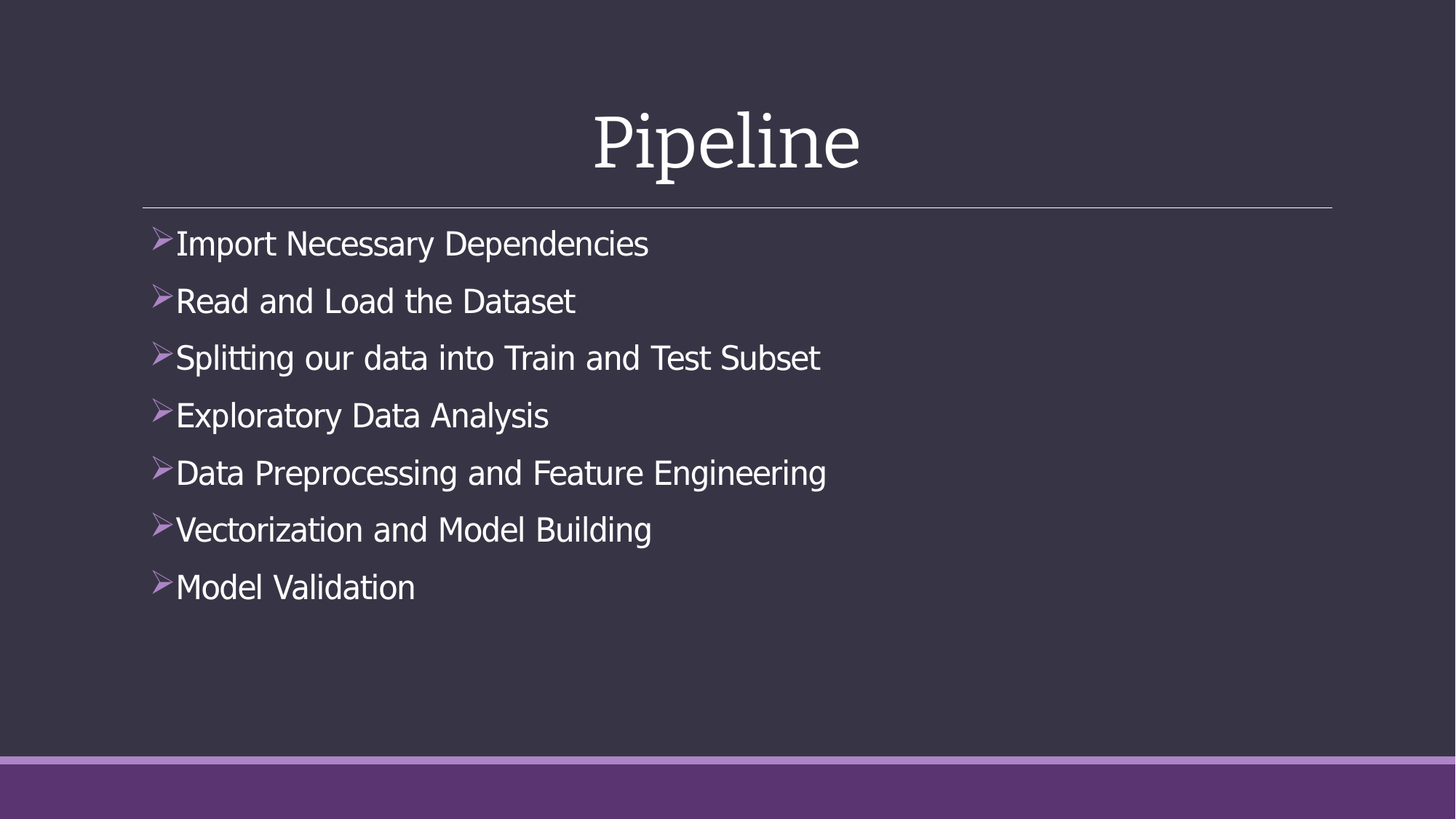

# Pipeline
Import Necessary Dependencies
Read and Load the Dataset
Splitting our data into Train and Test Subset
Exploratory Data Analysis
Data Preprocessing and Feature Engineering
Vectorization and Model Building
Model Validation